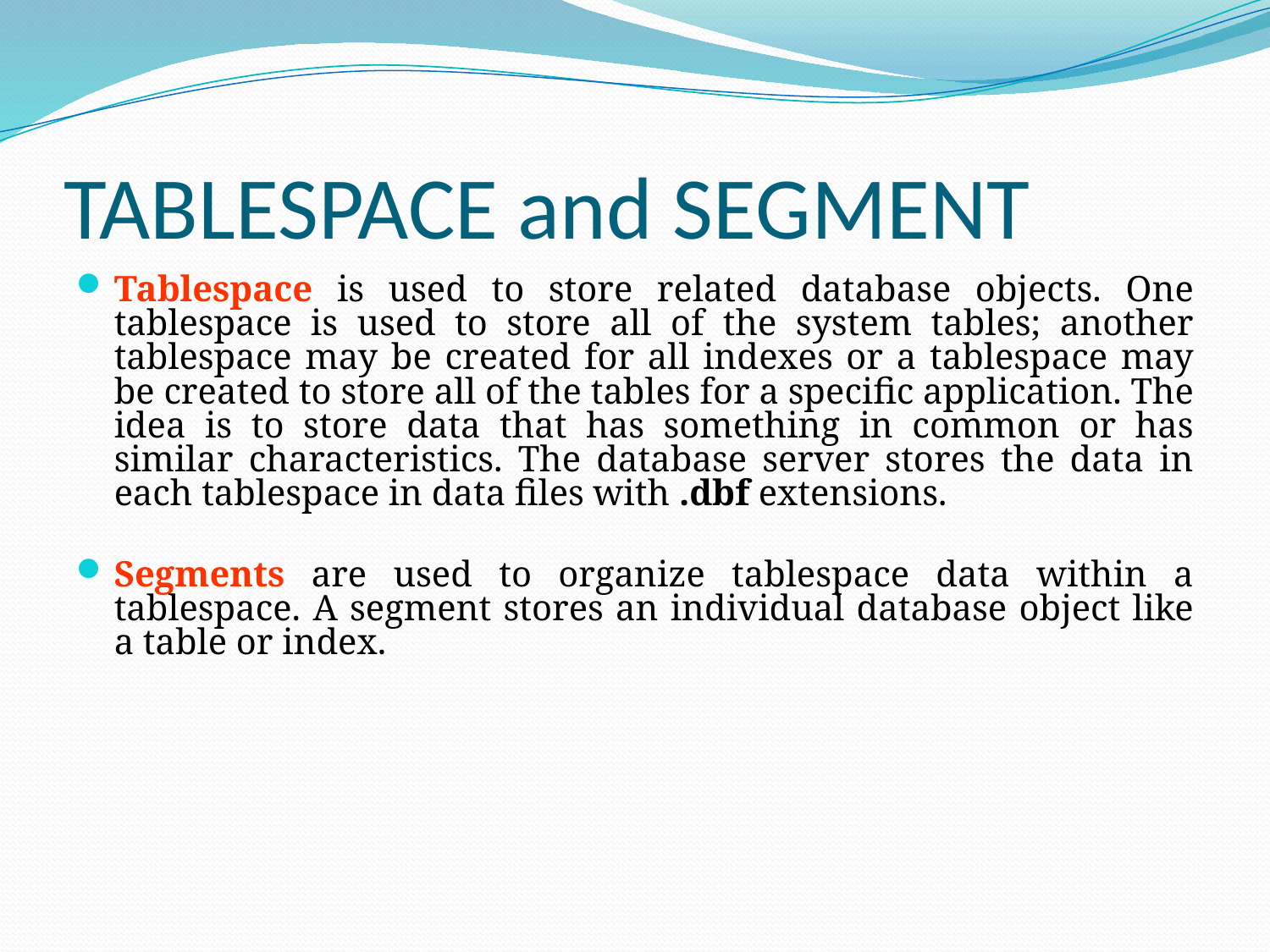

# TABLESPACE and SEGMENT
Tablespace is used to store related database objects. One tablespace is used to store all of the system tables; another tablespace may be created for all indexes or a tablespace may be created to store all of the tables for a specific application. The idea is to store data that has something in common or has similar characteristics. The database server stores the data in each tablespace in data files with .dbf extensions.

Segments are used to organize tablespace data within a tablespace. A segment stores an individual database object like a table or index.